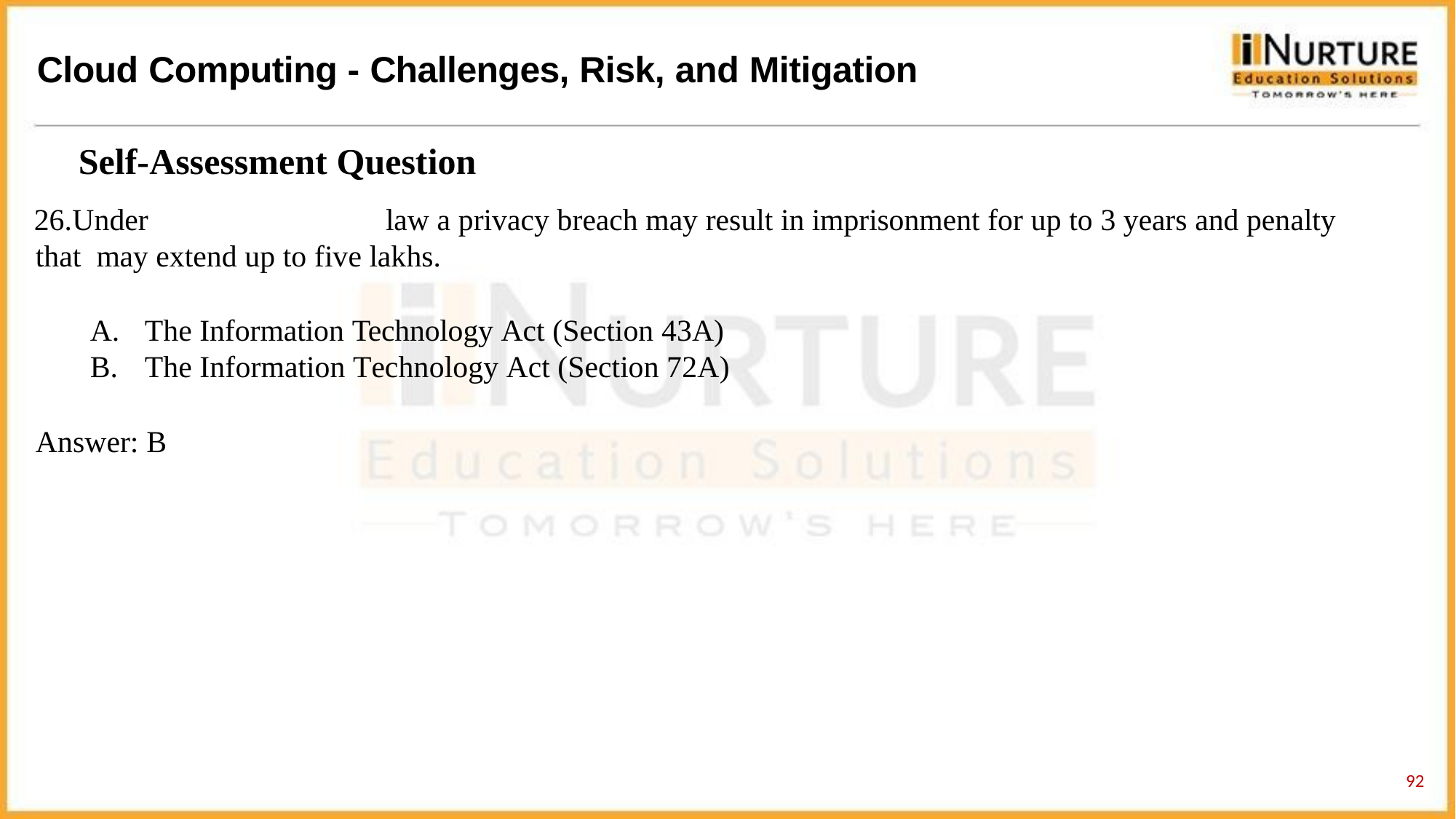

# Cloud Computing - Challenges, Risk, and Mitigation
Self-Assessment Question
Under	law a privacy breach may result in imprisonment for up to 3 years and penalty that  may extend up to five lakhs.

The Information Technology Act (Section 43A)
The Information Technology Act (Section 72A)

Answer: B
92